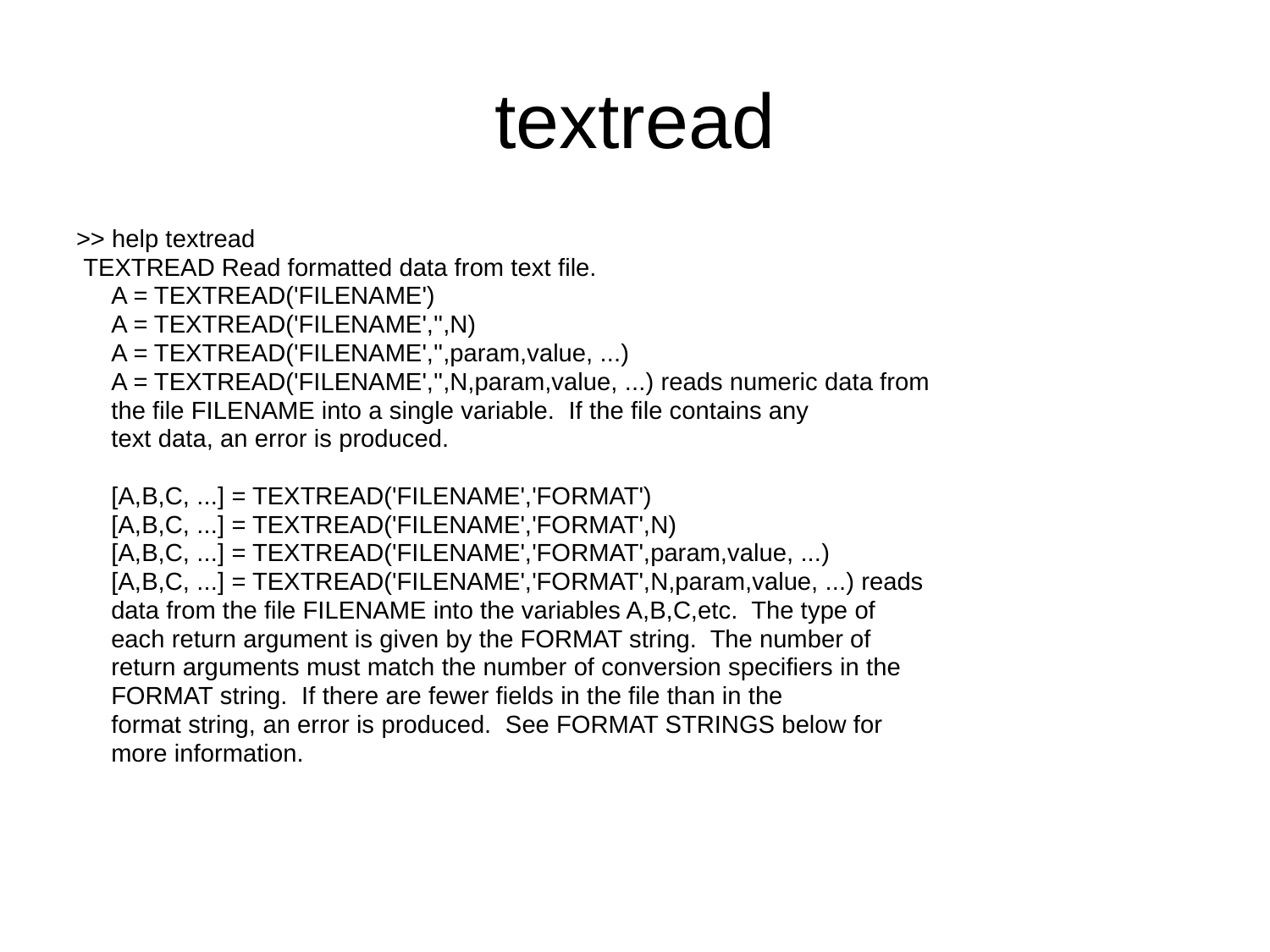

# textread
>> help textread
 TEXTREAD Read formatted data from text file.
     A = TEXTREAD('FILENAME')
     A = TEXTREAD('FILENAME','',N)
     A = TEXTREAD('FILENAME','',param,value, ...)
     A = TEXTREAD('FILENAME','',N,param,value, ...) reads numeric data from
     the file FILENAME into a single variable.  If the file contains any
     text data, an error is produced.

     [A,B,C, ...] = TEXTREAD('FILENAME','FORMAT')
     [A,B,C, ...] = TEXTREAD('FILENAME','FORMAT',N)
     [A,B,C, ...] = TEXTREAD('FILENAME','FORMAT',param,value, ...)
     [A,B,C, ...] = TEXTREAD('FILENAME','FORMAT',N,param,value, ...) reads
     data from the file FILENAME into the variables A,B,C,etc.  The type of
     each return argument is given by the FORMAT string.  The number of
     return arguments must match the number of conversion specifiers in the
     FORMAT string.  If there are fewer fields in the file than in the
     format string, an error is produced.  See FORMAT STRINGS below for
     more information.